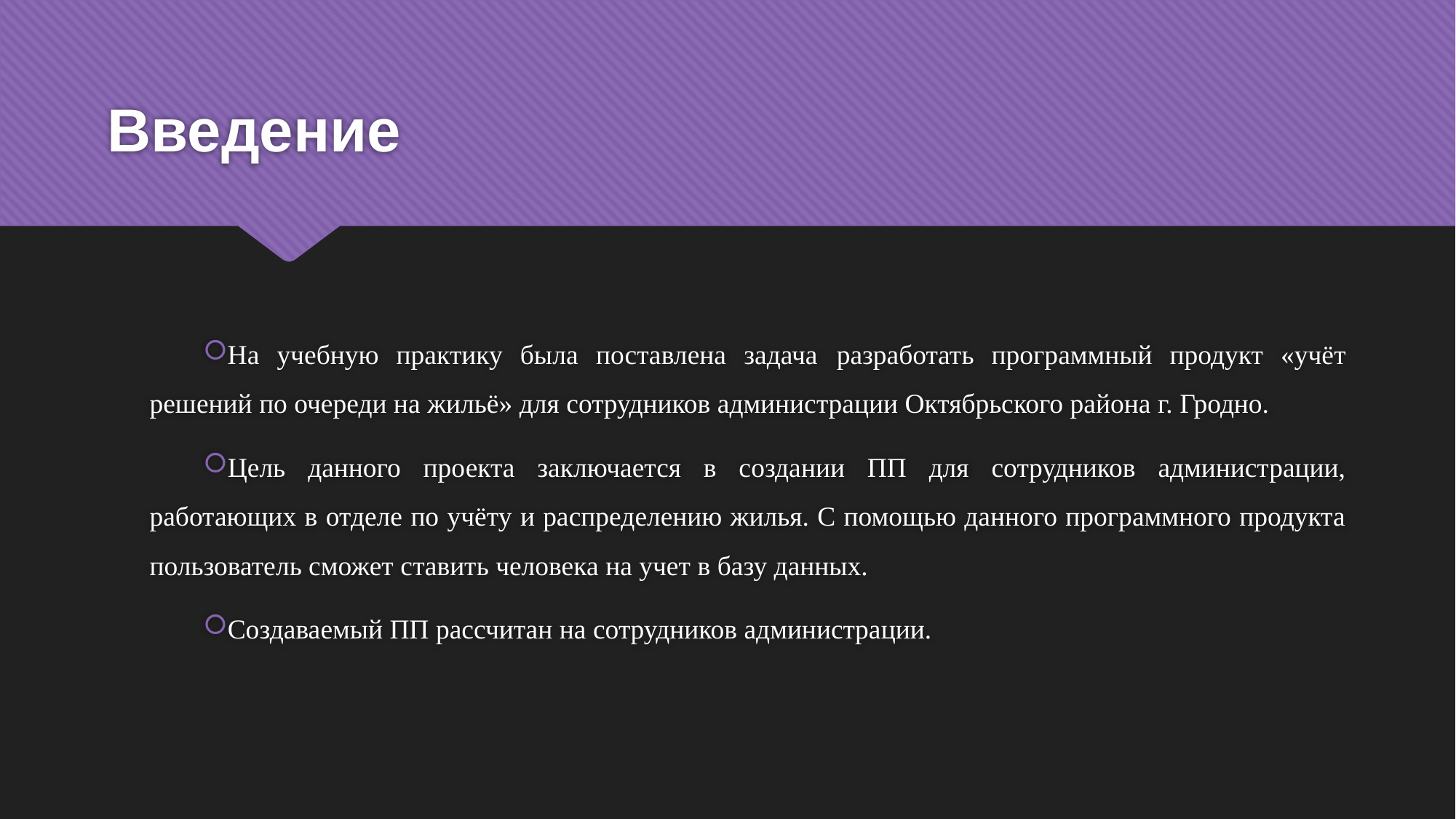

# Введение
На учебную практику была поставлена задача разработать программный продукт «учёт решений по очереди на жильё» для сотрудников администрации Октябрьского района г. Гродно.
Цель данного проекта заключается в создании ПП для сотрудников администрации, работающих в отделе по учёту и распределению жилья. С помощью данного программного продукта пользователь сможет ставить человека на учет в базу данных.
Создаваемый ПП рассчитан на сотрудников администрации.